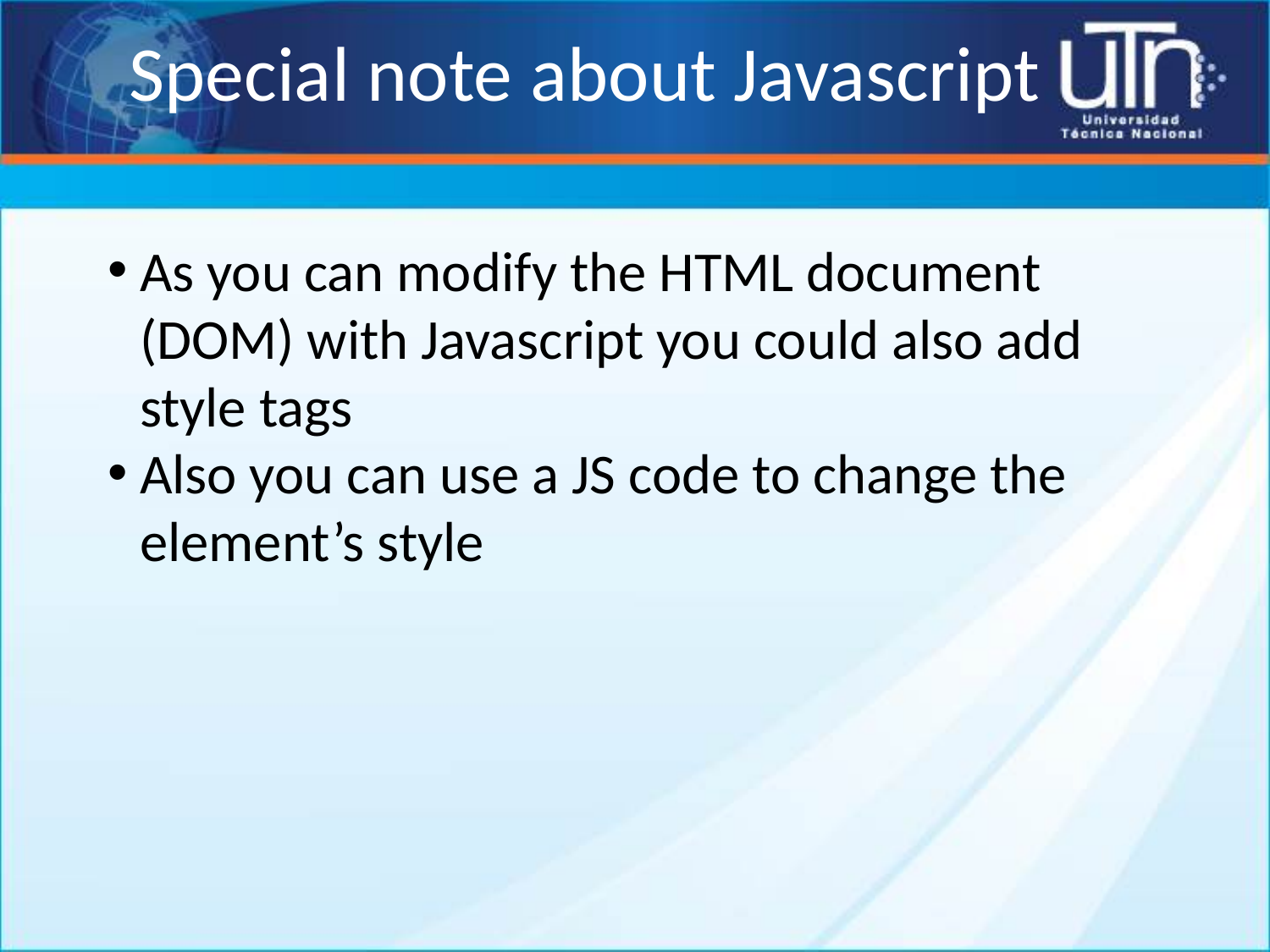

# Special note about Javascript
As you can modify the HTML document (DOM) with Javascript you could also add style tags
Also you can use a JS code to change the element’s style